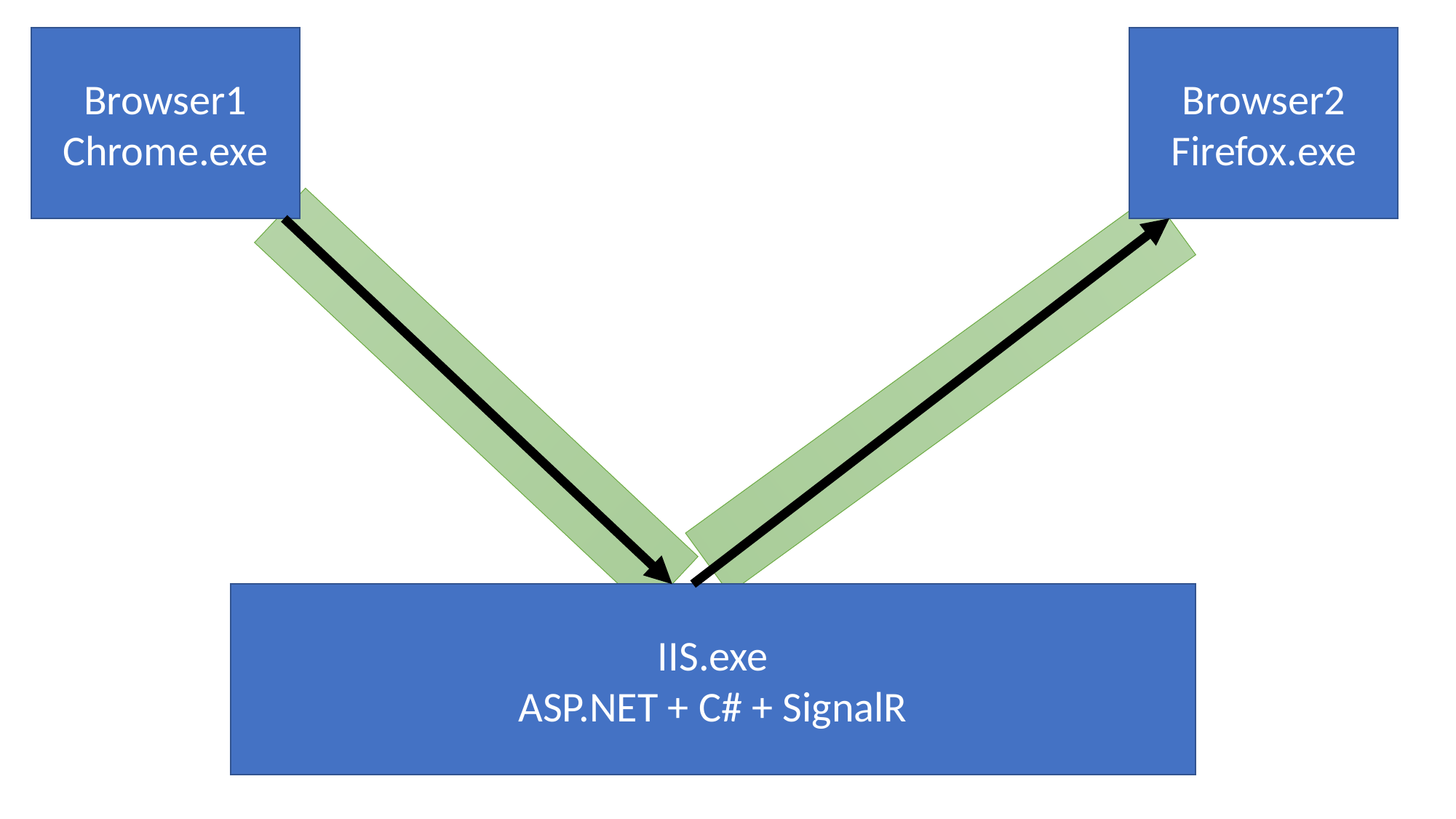

Browser1
Chrome.exe
Browser2
Firefox.exe

IIS.exe
ASP.NET + C# + SignalR